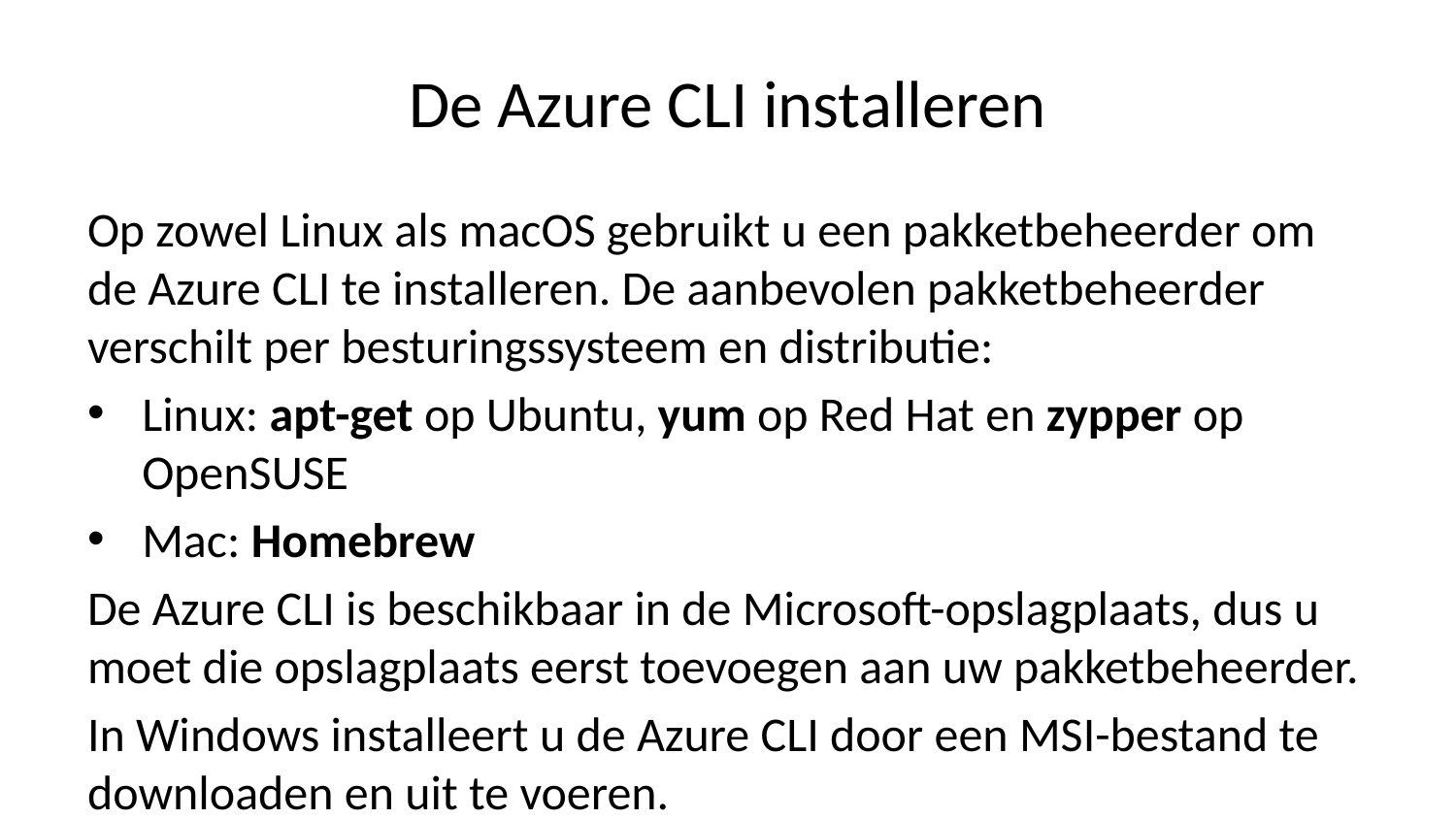

# De Azure CLI installeren
Op zowel Linux als macOS gebruikt u een pakketbeheerder om de Azure CLI te installeren. De aanbevolen pakketbeheerder verschilt per besturingssysteem en distributie:
Linux: apt-get op Ubuntu, yum op Red Hat en zypper op OpenSUSE
Mac: Homebrew
De Azure CLI is beschikbaar in de Microsoft-opslagplaats, dus u moet die opslagplaats eerst toevoegen aan uw pakketbeheerder.
In Windows installeert u de Azure CLI door een MSI-bestand te downloaden en uit te voeren.